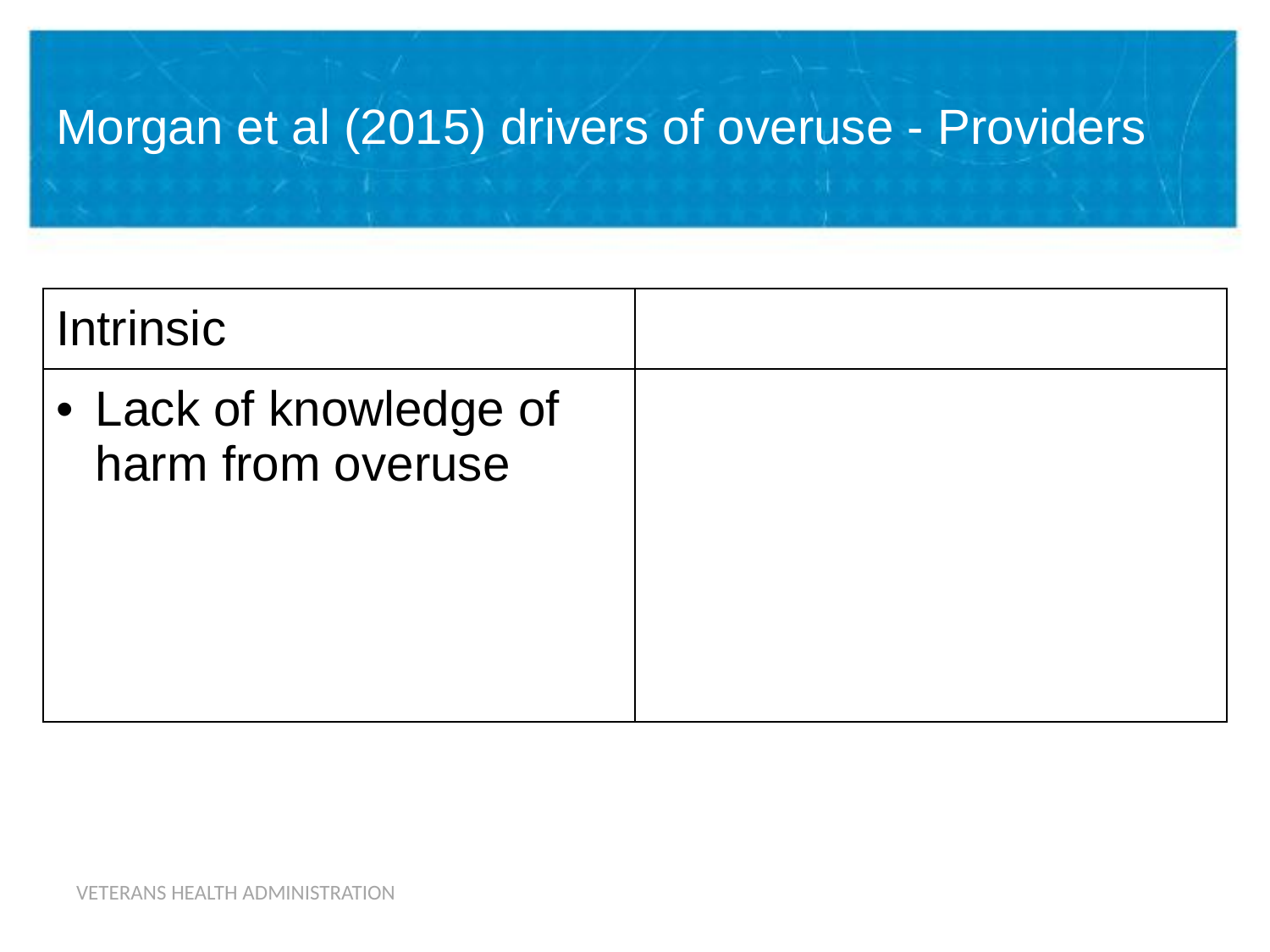

# Morgan et al (2015) drivers of overuse - Providers

| Intrinsic |  |
| --- | --- |
| Lack of knowledge of harm from overuse |  |